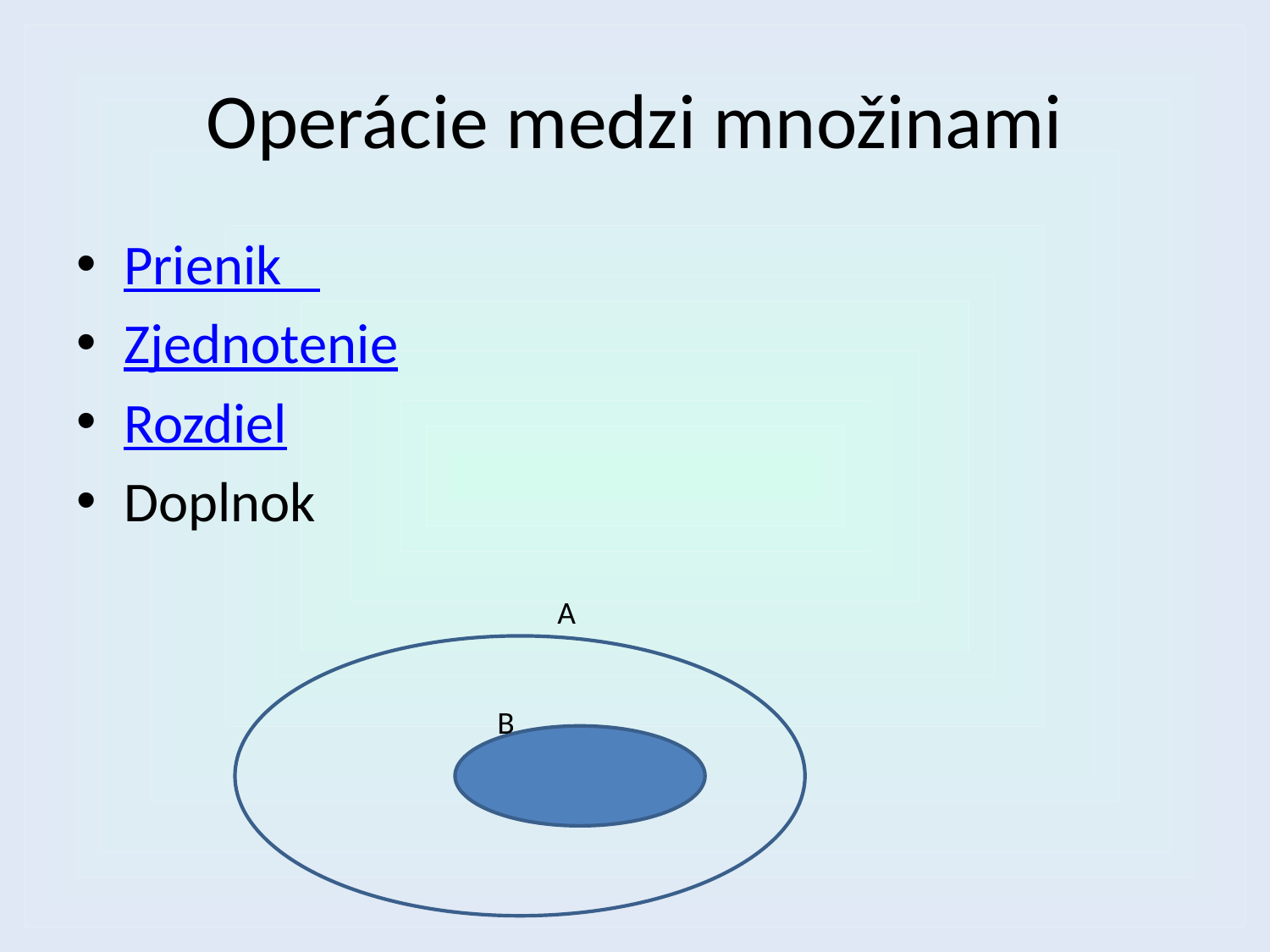

# Operácie medzi množinami
Prienik
Zjednotenie
Rozdiel
Doplnok
A

B